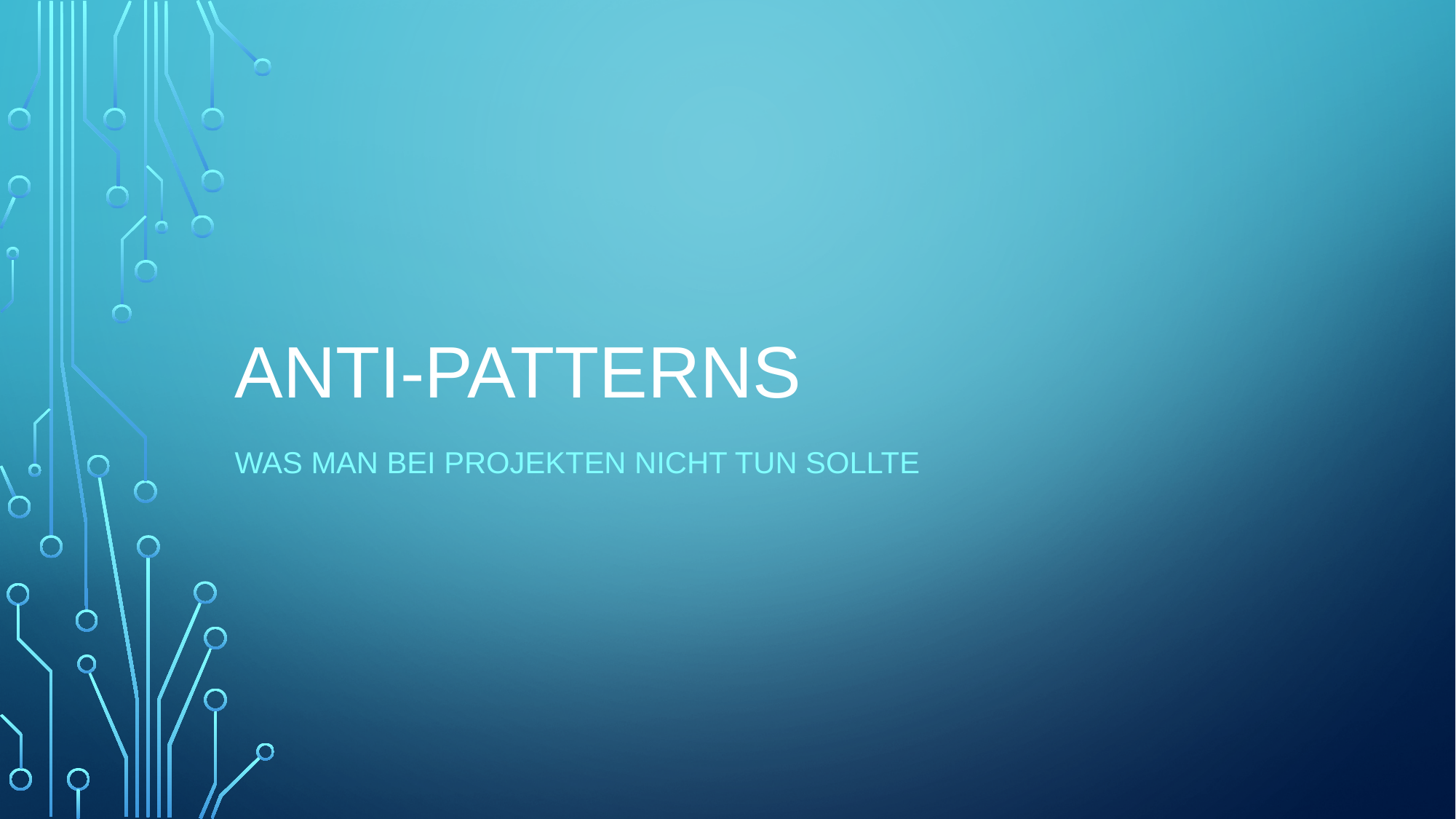

# Anti-patterns
Was man bei Projekten nicht tun sollte